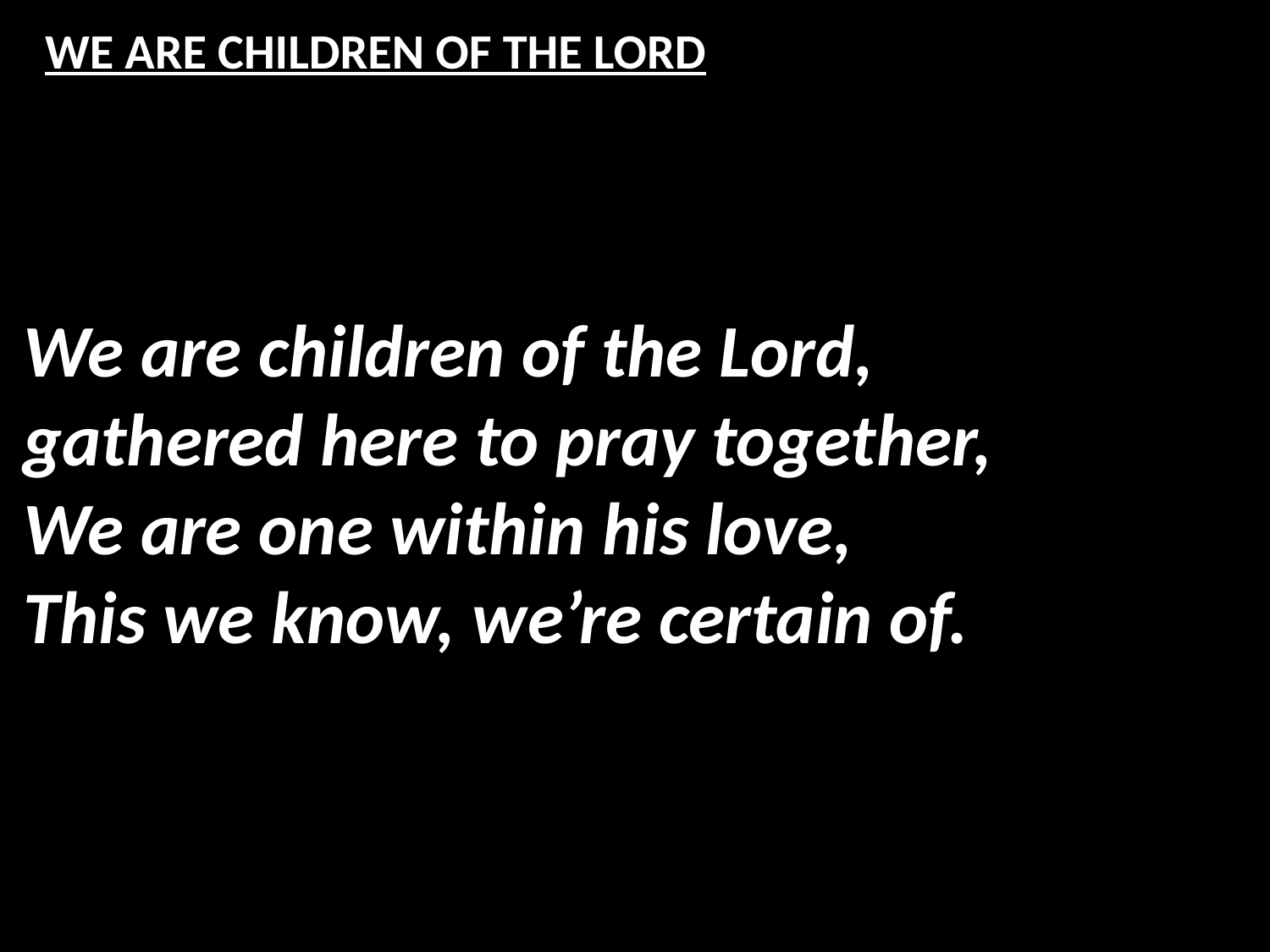

# WE ARE CHILDREN OF THE LORD
We are children of the Lord,
gathered here to pray together,
We are one within his love,
This we know, we’re certain of.